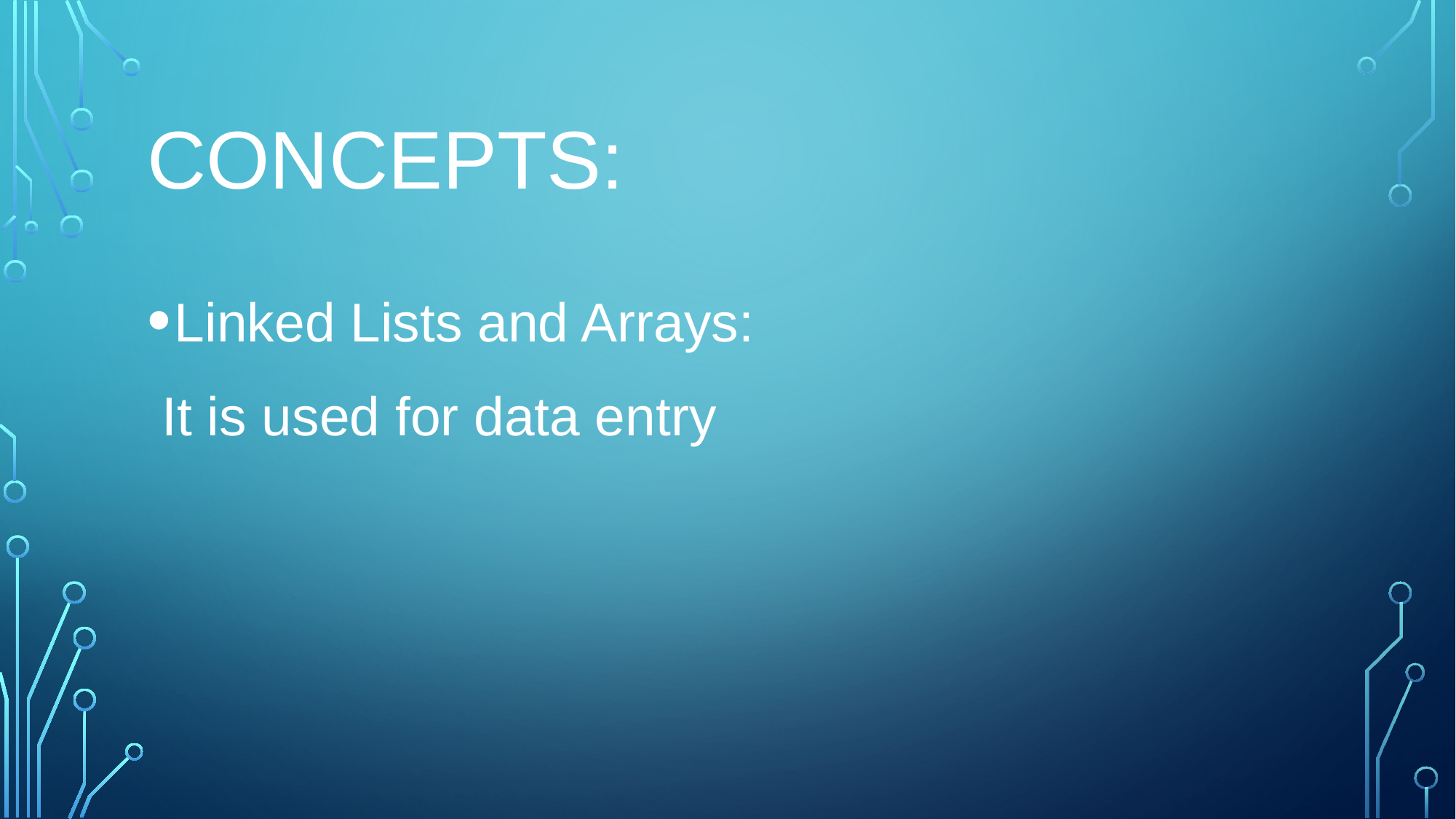

# Concepts:
Linked Lists and Arrays:
 It is used for data entry